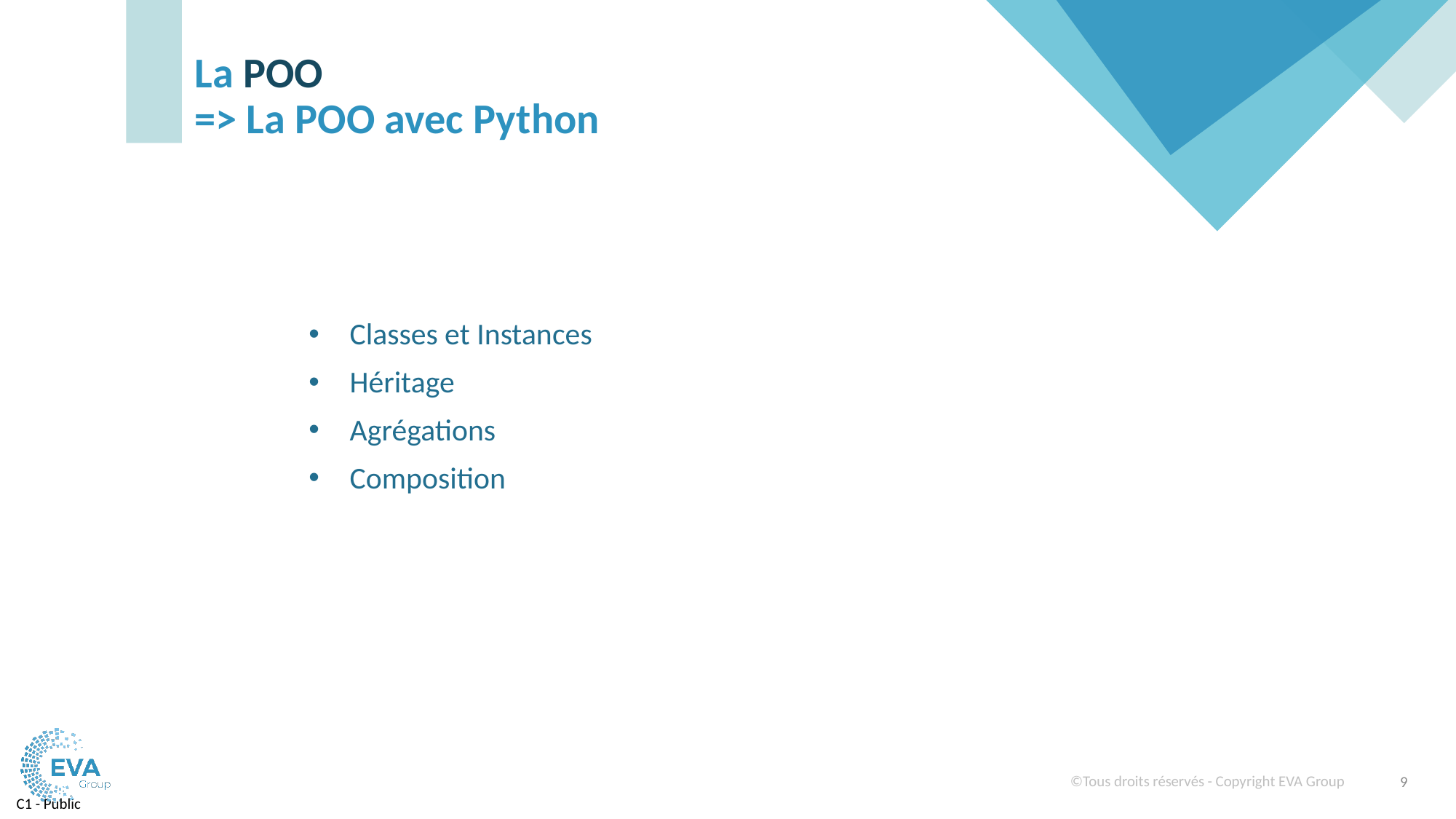

# La POO => La POO avec Python
Classes et Instances
Héritage
Agrégations
Composition